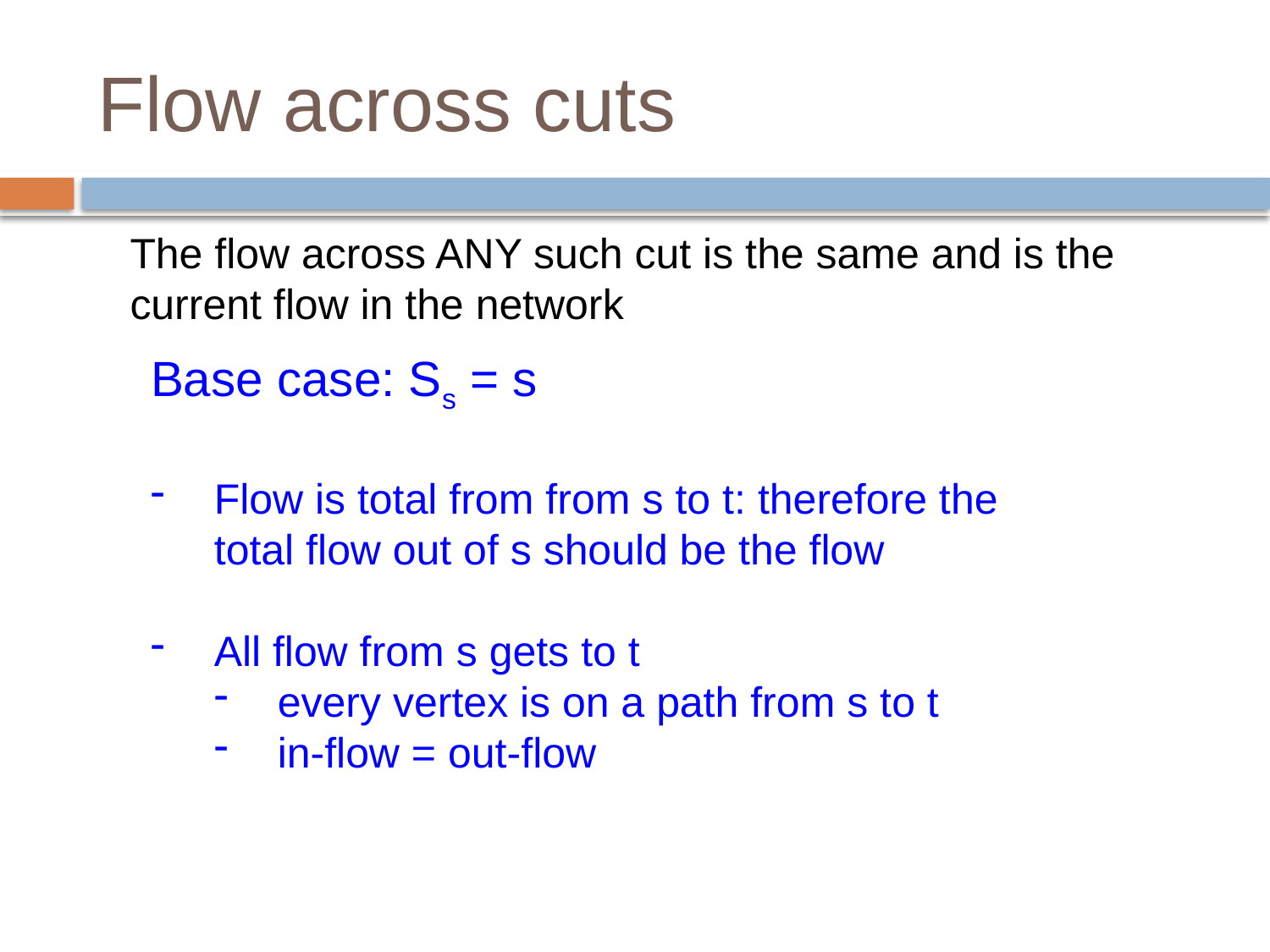

# Flow across cuts
The flow across ANY such cut is the same and is the current flow in the network
Base case: Ss = s
Flow is total from from s to t: therefore the total flow out of s should be the flow

All flow from s gets to t
every vertex is on a path from s to t
in-flow = out-flow